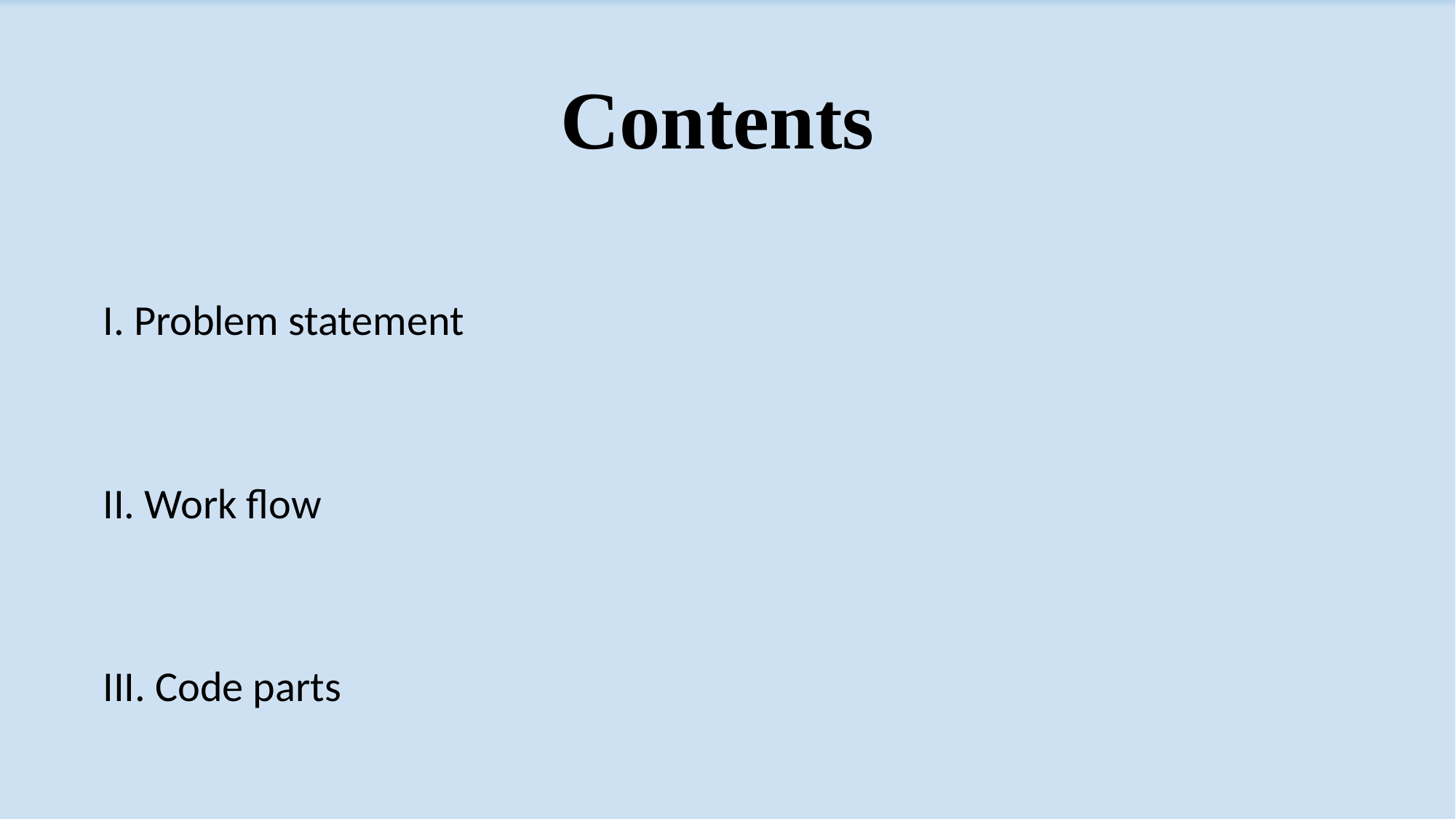

# Contents

I. Problem statement

II. Work flow

III. Code parts